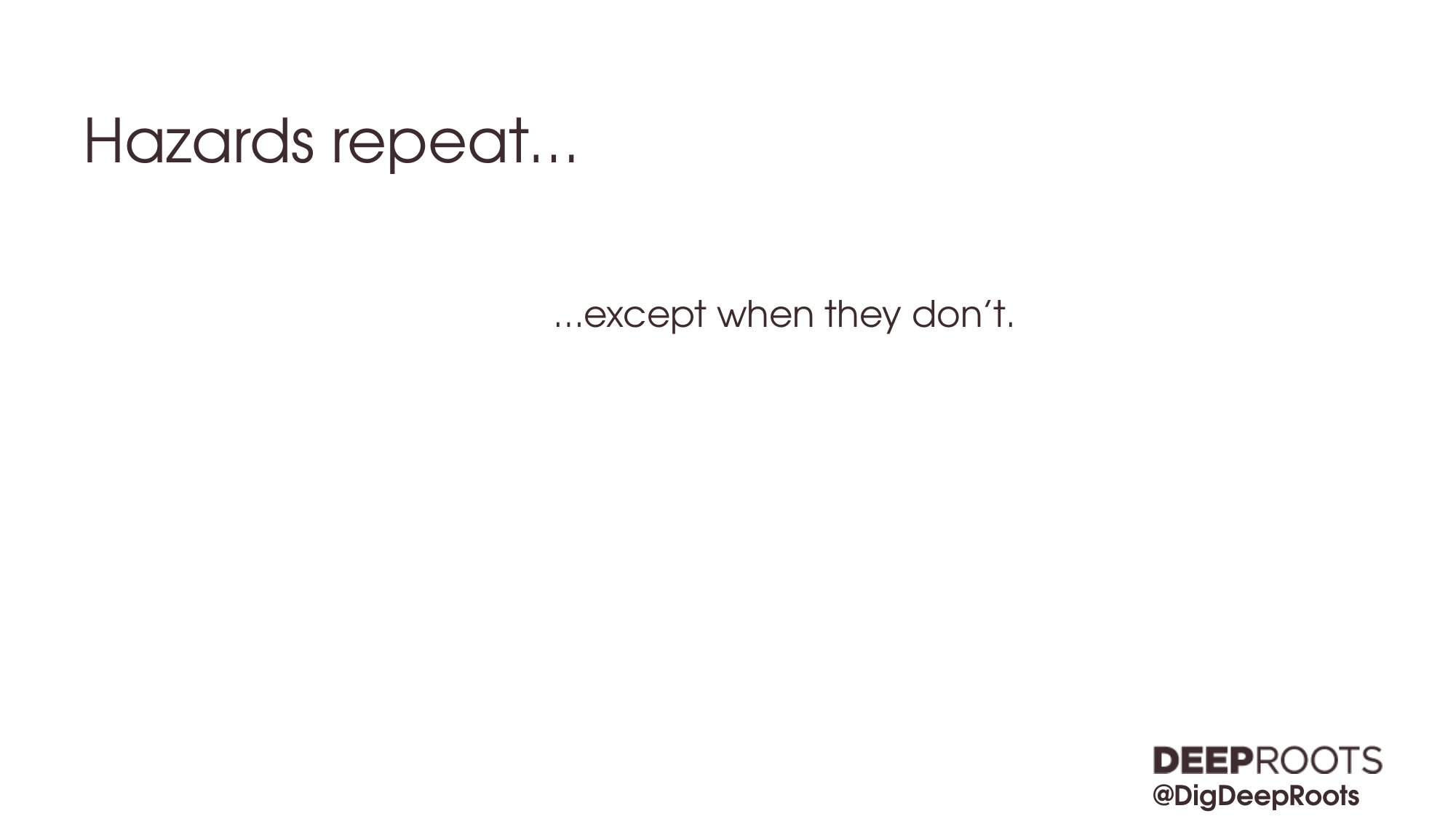

# Hazards repeat…
…except when they don’t.